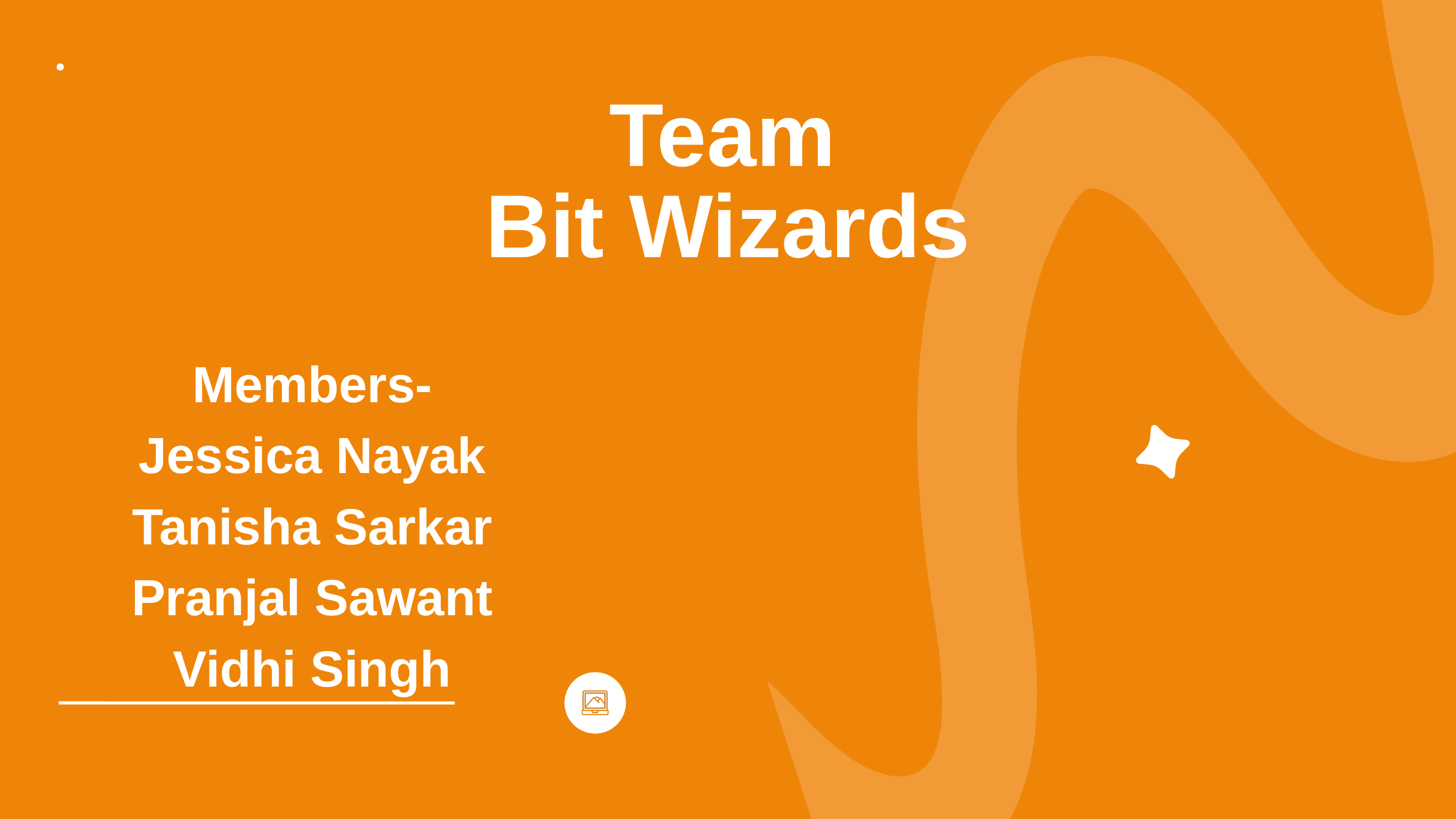

Team
       Bit Wizards
Members-
Jessica Nayak
Tanisha Sarkar
Pranjal Sawant
Vidhi Singh